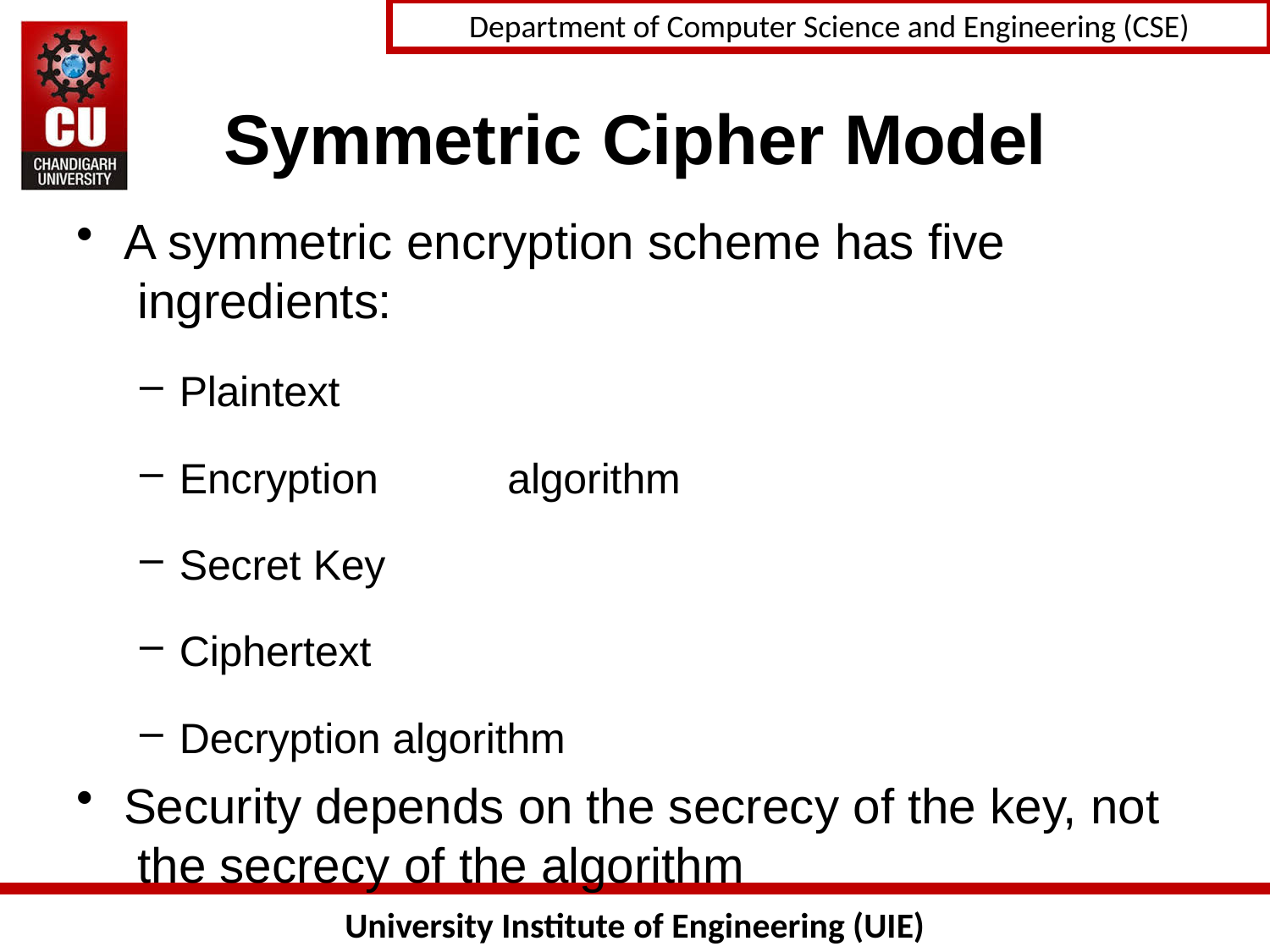

# Symmetric Cipher Model
A symmetric encryption scheme has five  ingredients:
Plaintext
Encryption	algorithm
Secret Key
Ciphertext
Decryption algorithm
Security depends on the secrecy of the key, not  the secrecy of the algorithm